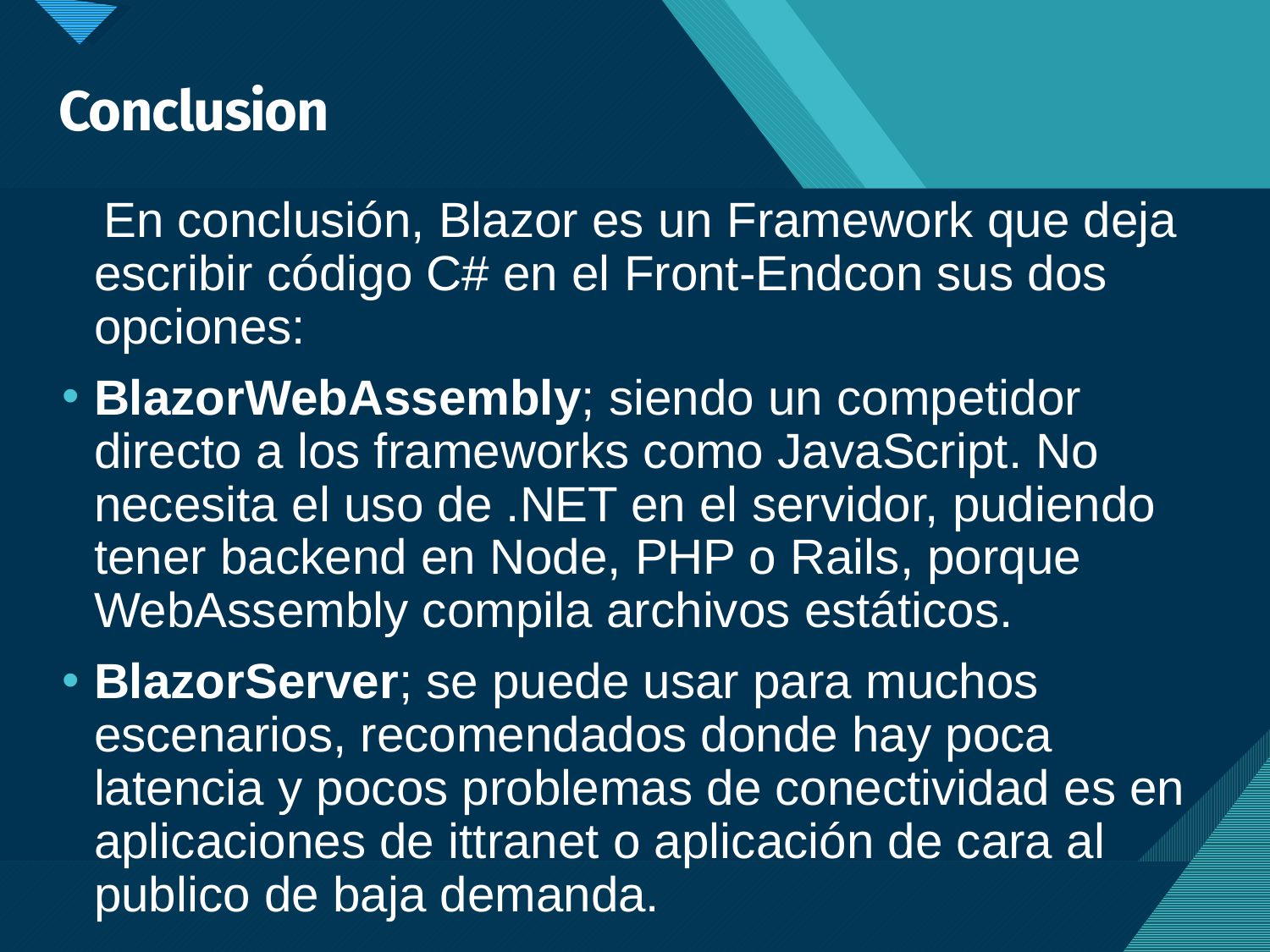

# Conclusion
   En conclusión, Blazor es un Framework que deja escribir código C# en el Front-Endcon sus dos opciones:
BlazorWebAssembly; siendo un competidor directo a los frameworks como JavaScript. No necesita el uso de .NET en el servidor, pudiendo tener backend en Node, PHP o Rails, porque WebAssembly compila archivos estáticos.
BlazorServer; se puede usar para muchos escenarios, recomendados donde hay poca latencia y pocos problemas de conectividad es en aplicaciones de ittranet o aplicación de cara al publico de baja demanda.